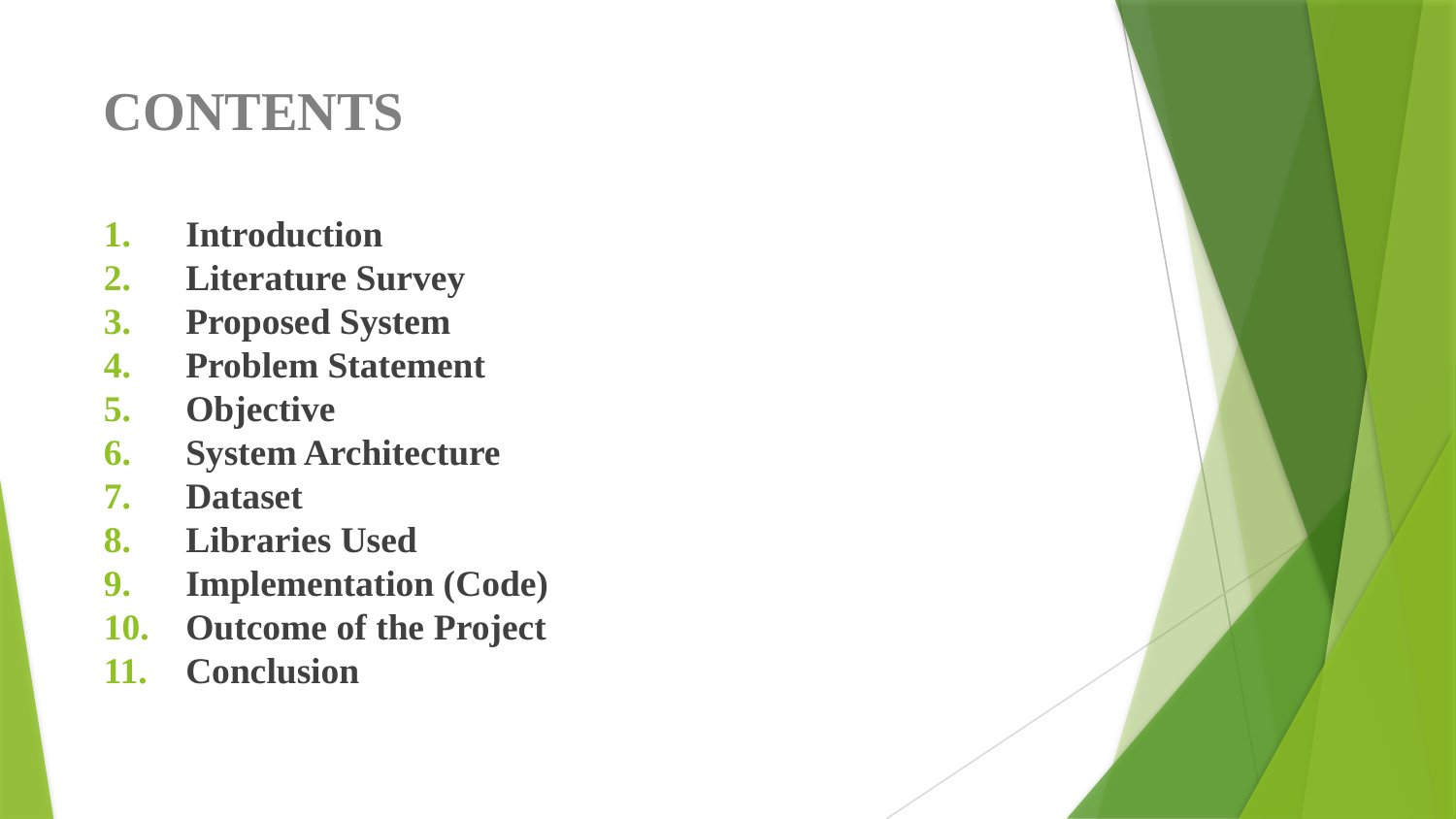

# CONTENTS

Introduction
Literature Survey
Proposed System
Problem Statement
Objective
System Architecture
Dataset
Libraries Used
Implementation (Code)
Outcome of the Project
Conclusion